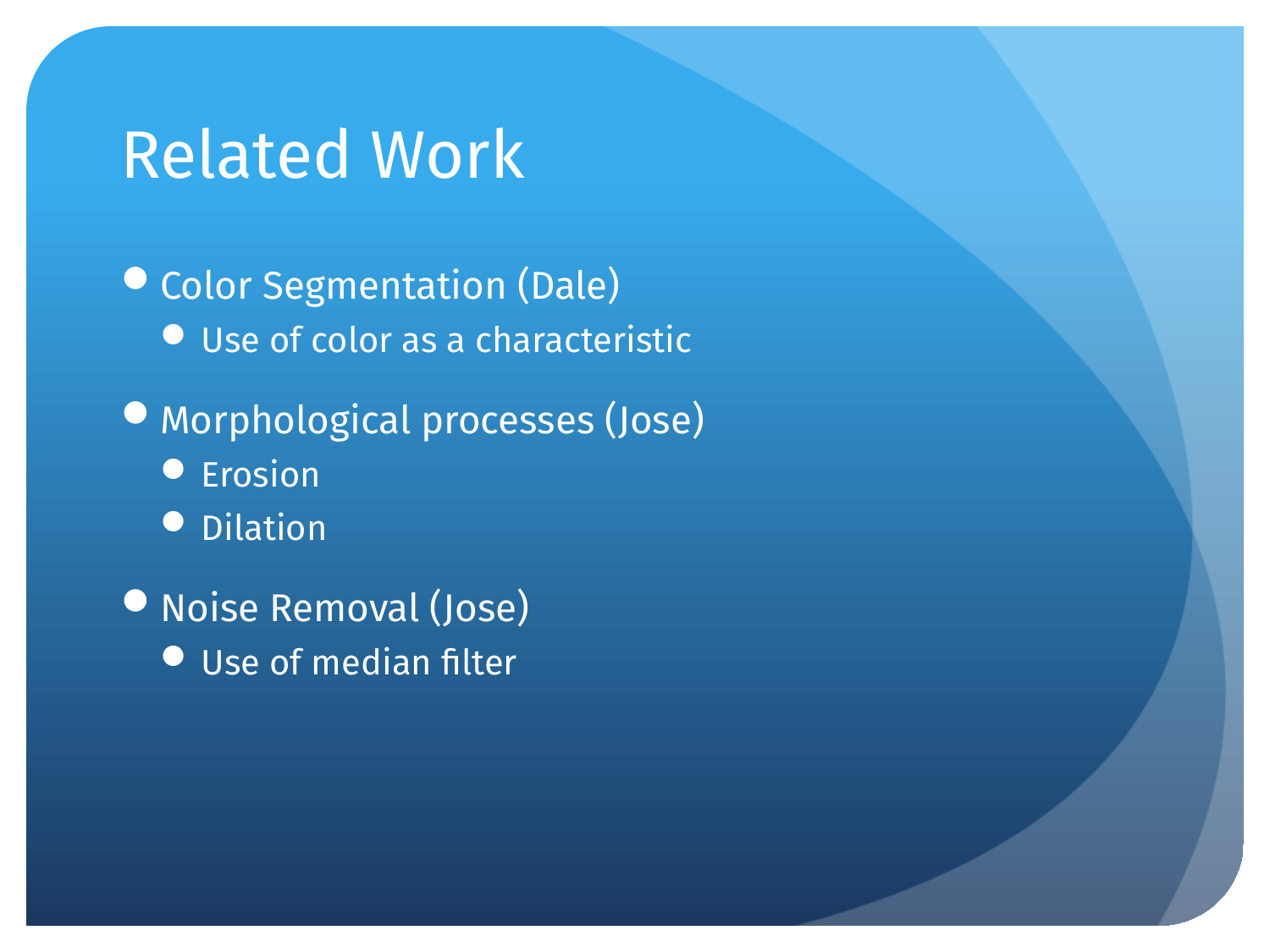

# Related Work
Color Segmentation (Dale)
Use of color as a characteristic
Morphological processes (Jose)
Erosion
Dilation
Noise Removal (Jose)
Use of median filter